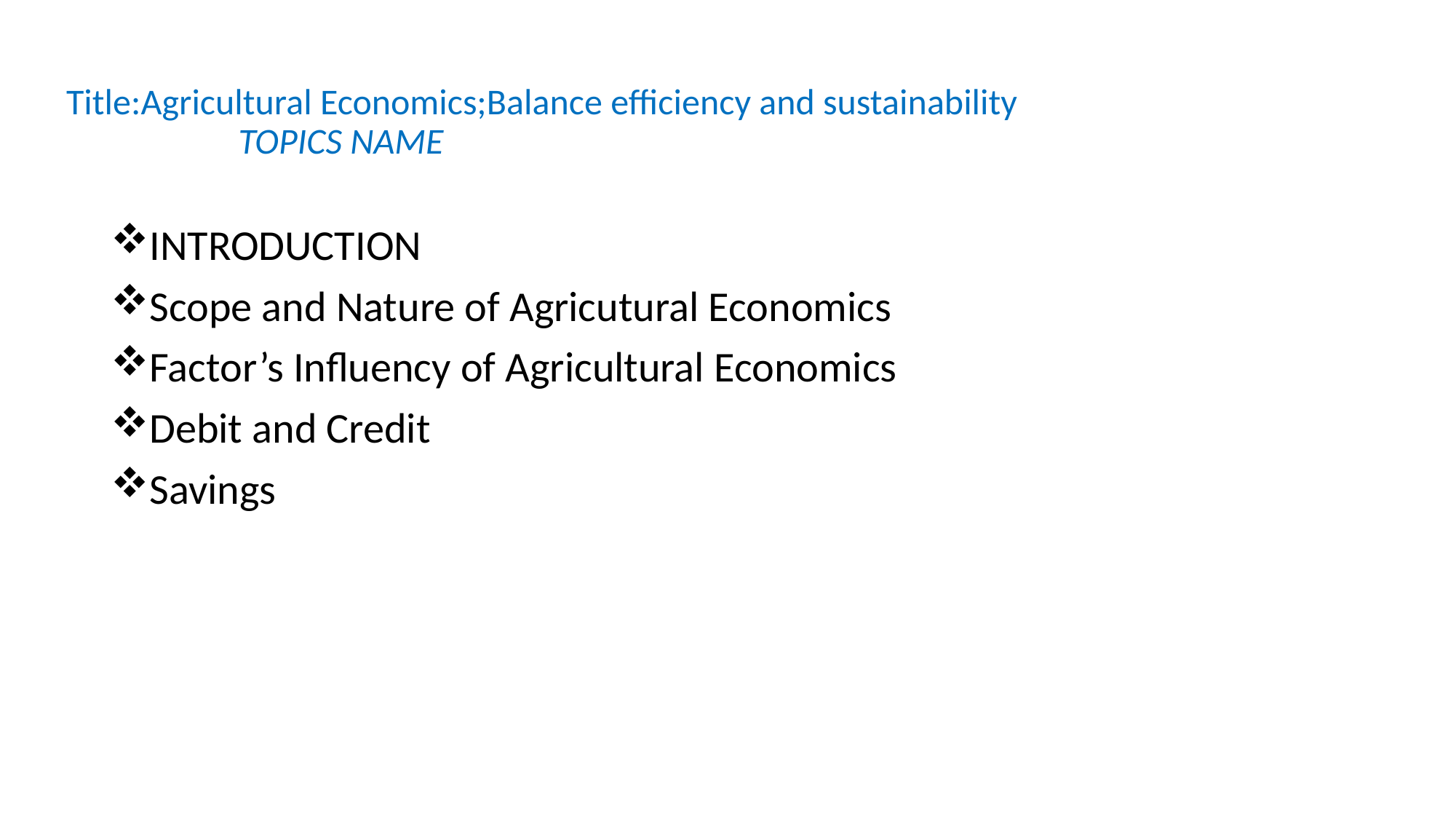

# Title:Agricultural Economics;Balance efficiency and sustainability TOPICS NAME
INTRODUCTION
Scope and Nature of Agricutural Economics
Factor’s Influency of Agricultural Economics
Debit and Credit
Savings